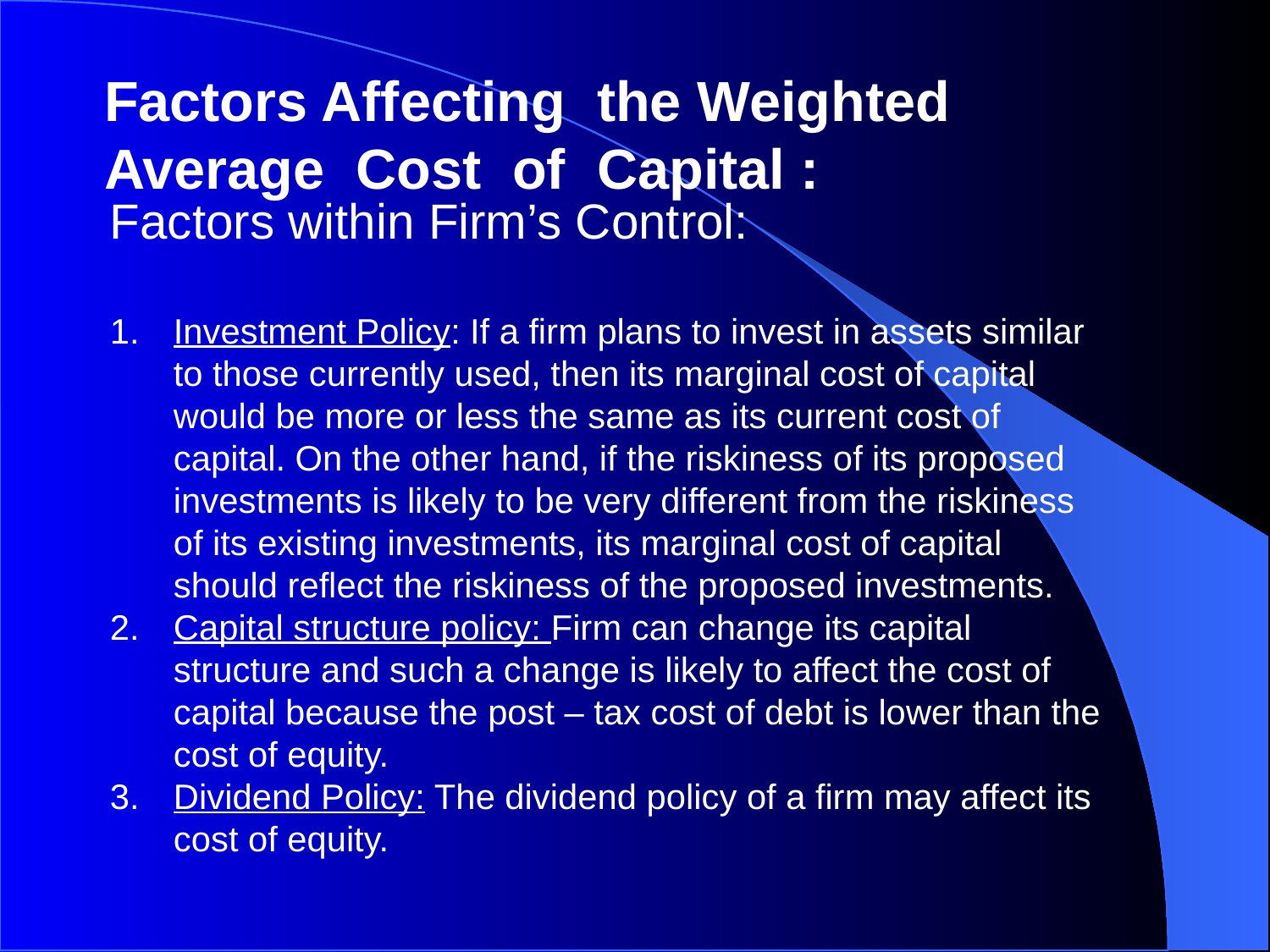

Factors Affecting  the Weighted  Average  Cost  of  Capital :
Factors within Firm’s Control:

Investment Policy: If a firm plans to invest in assets similar to those currently used, then its marginal cost of capital would be more or less the same as its current cost of capital. On the other hand, if the riskiness of its proposed investments is likely to be very different from the riskiness of its existing investments, its marginal cost of capital should reflect the riskiness of the proposed investments.
Capital structure policy: Firm can change its capital structure and such a change is likely to affect the cost of capital because the post – tax cost of debt is lower than the cost of equity.
Dividend Policy: The dividend policy of a firm may affect its cost of equity.